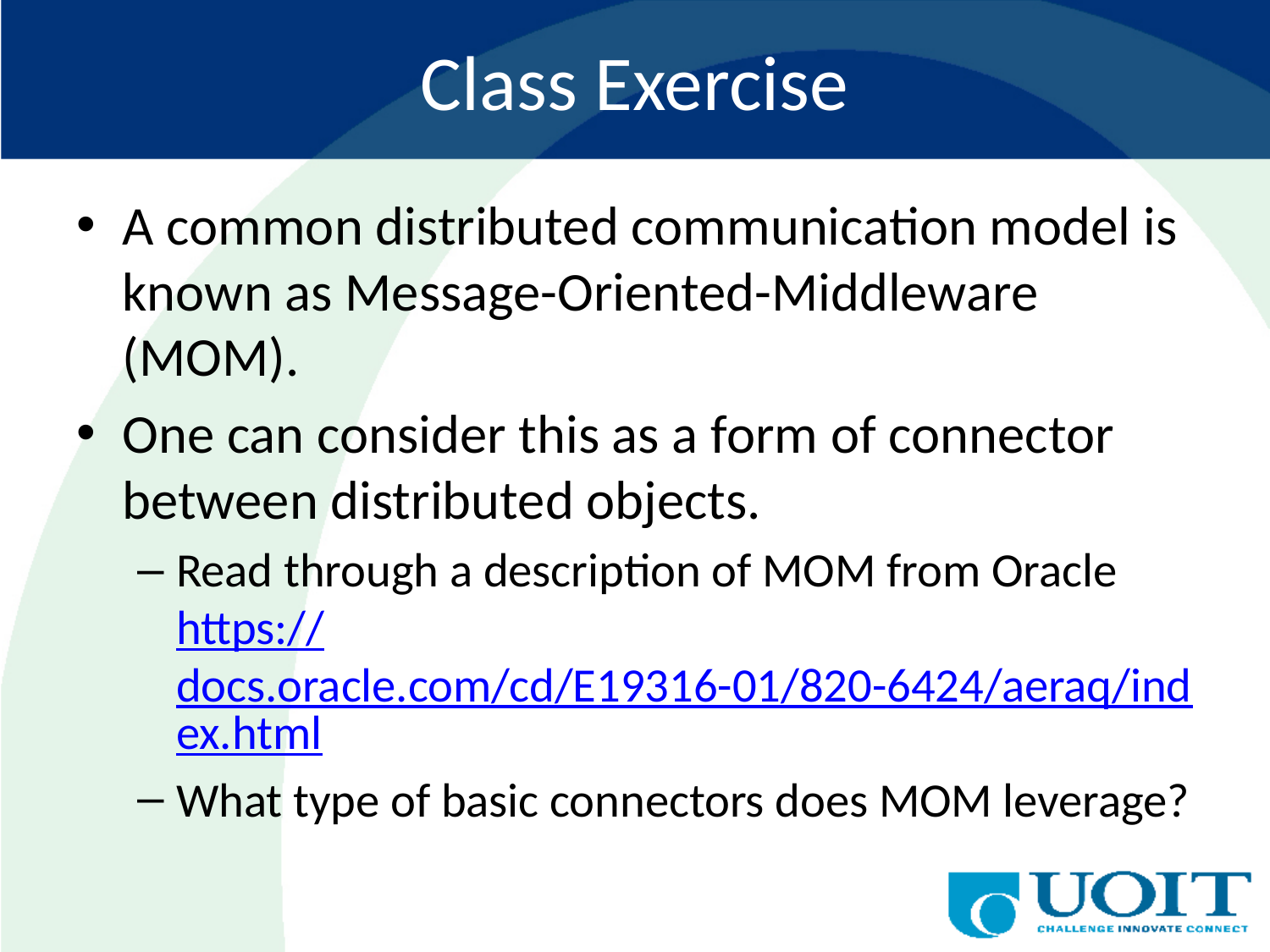

# Class Exercise
A common distributed communication model is known as Message-Oriented-Middleware (MOM).
One can consider this as a form of connector between distributed objects.
Read through a description of MOM from Oracle https://docs.oracle.com/cd/E19316-01/820-6424/aeraq/index.html
What type of basic connectors does MOM leverage?